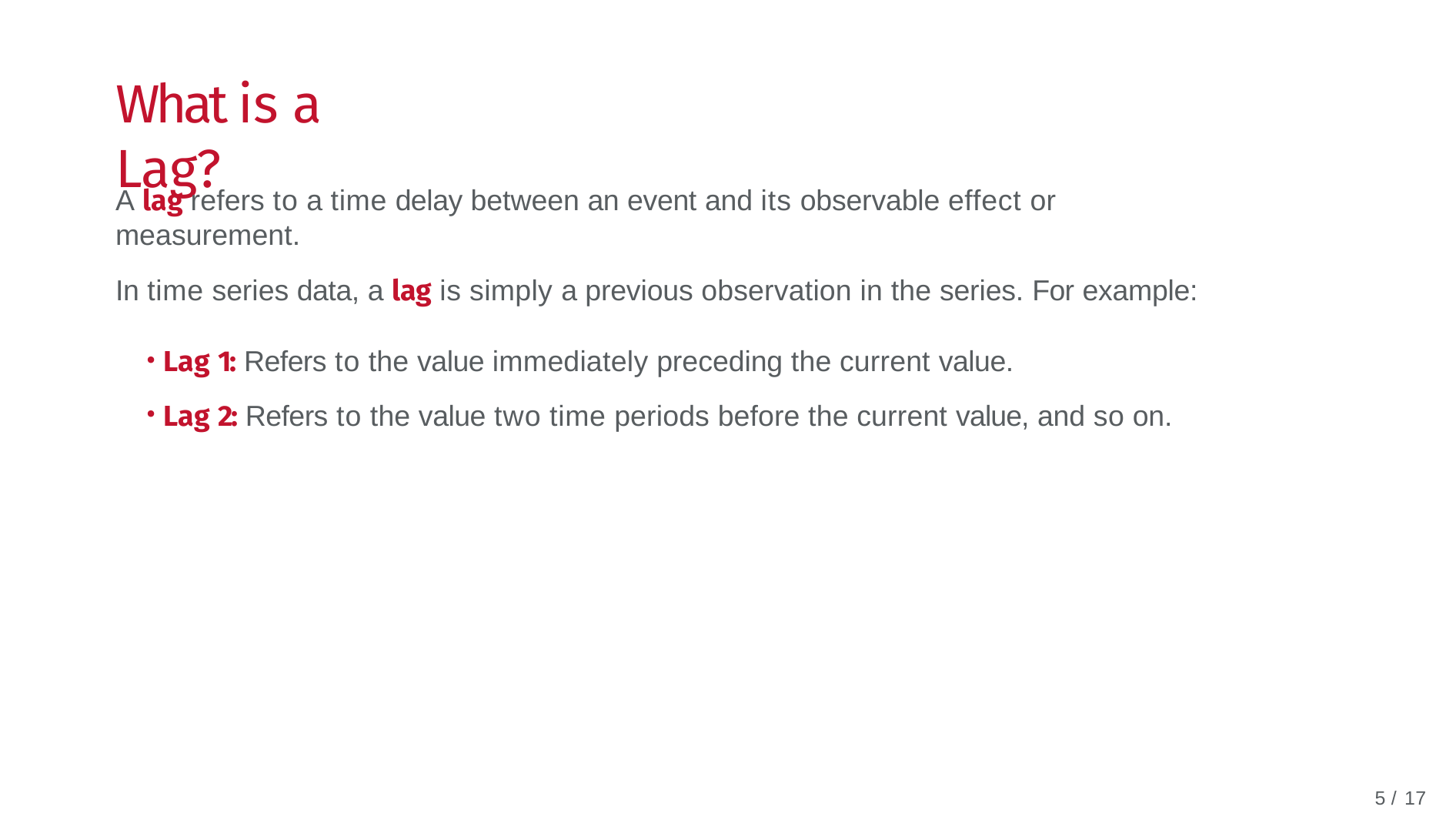

# What is a Lag?
A lag refers to a time delay between an event and its observable effect or measurement.
In time series data, a lag is simply a previous observation in the series. For example:

Lag 1: Refers to the value immediately preceding the current value.
Lag 2: Refers to the value two time periods before the current value, and so on.
5 / 17